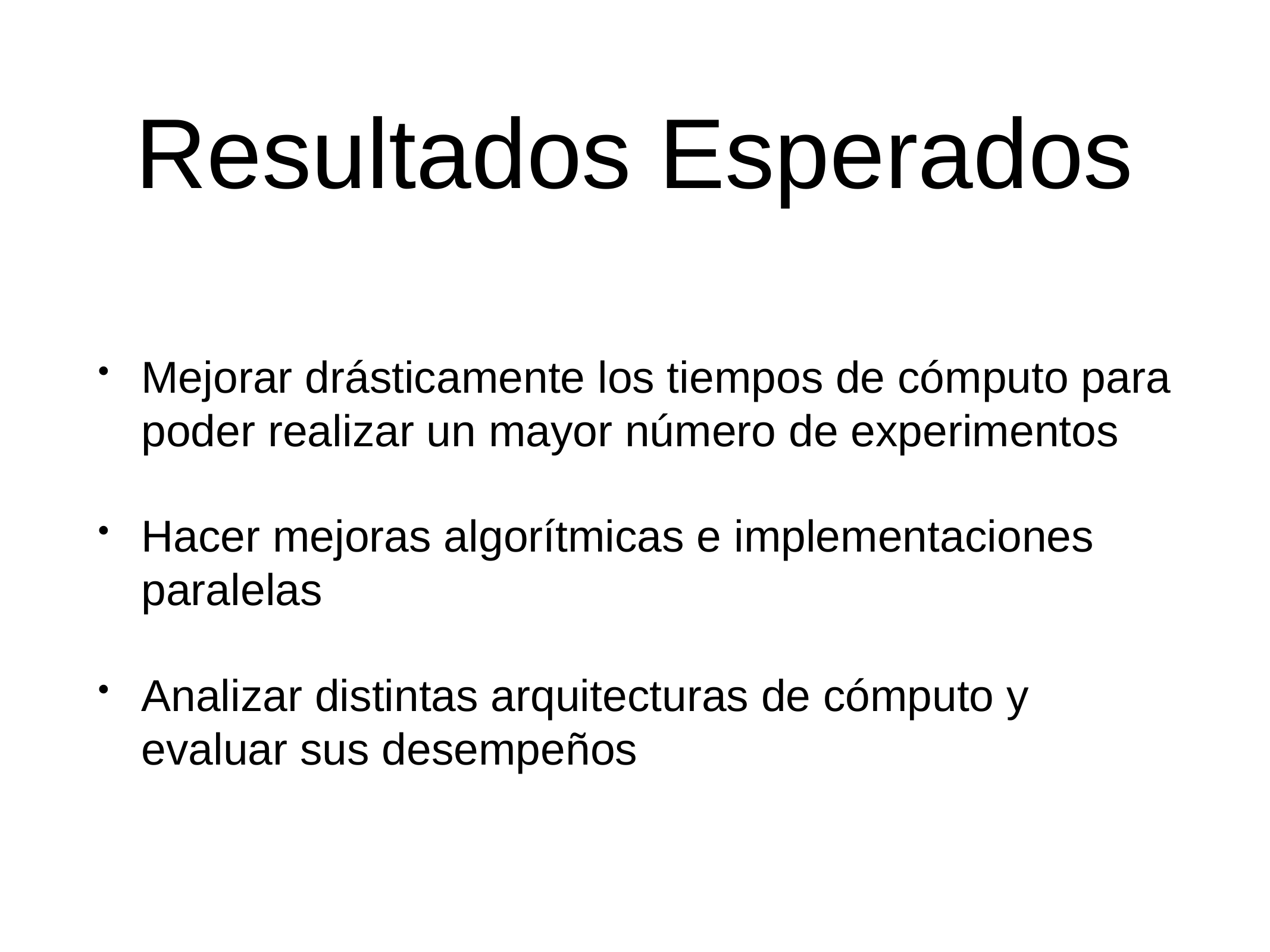

# Resultados Esperados
Mejorar drásticamente los tiempos de cómputo para poder realizar un mayor número de experimentos
Hacer mejoras algorítmicas e implementaciones paralelas
Analizar distintas arquitecturas de cómputo y evaluar sus desempeños